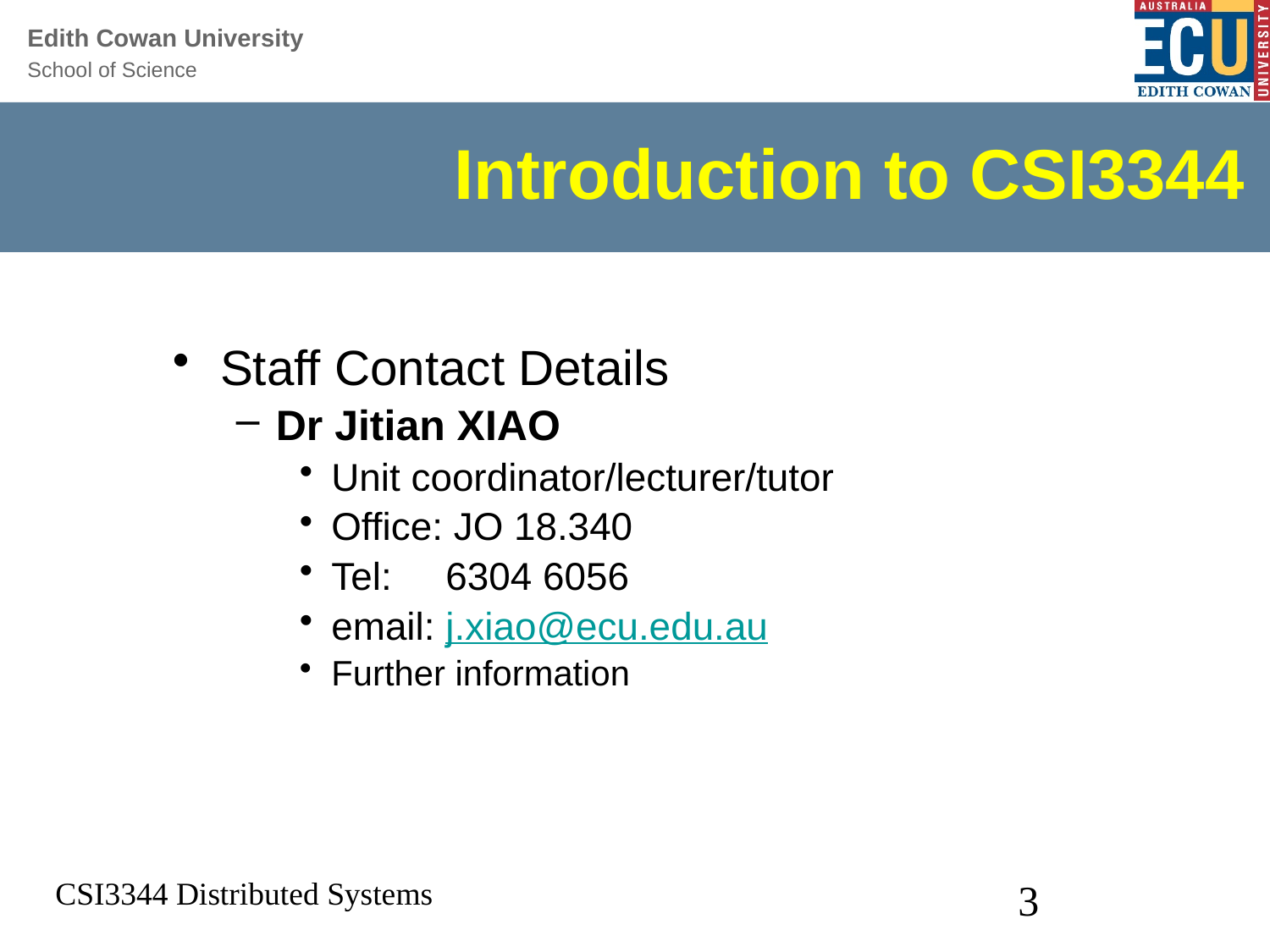

# Introduction to CSI3344
Staff Contact Details
Dr Jitian XIAO
Unit coordinator/lecturer/tutor
Office: JO 18.340
Tel:     6304 6056
email: j.xiao@ecu.edu.au
Further information

CSI3344 Distributed Systems

3